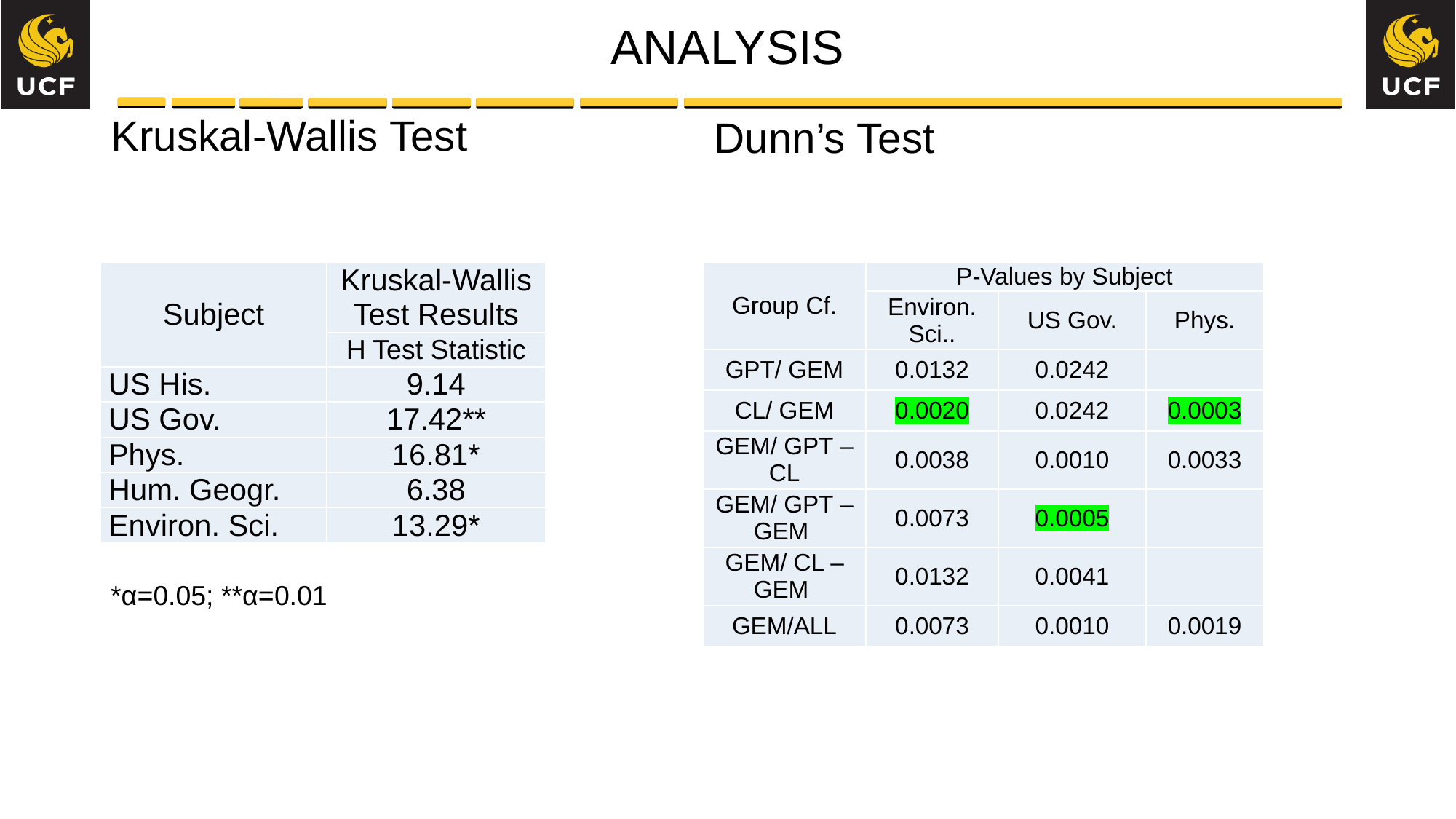

# ANALYSIS
Kruskal-Wallis Test

Dunn’s Test

| Subject | Kruskal-Wallis Test Results |
| --- | --- |
|  | H Test Statistic |
| US His. | 9.14 |
| US Gov. | 17.42\*\* |
| Phys. | 16.81\* |
| Hum. Geogr. | 6.38 |
| Environ. Sci. | 13.29\* |
| Group Cf. | P-Values by Subject |  |  |
| --- | --- | --- | --- |
|  | Environ. Sci.. | US Gov. | Phys. |
| GPT/ GEM | 0.0132 | 0.0242 |  |
| CL/ GEM | 0.0020 | 0.0242 | 0.0003 |
| GEM/ GPT – CL | 0.0038 | 0.0010 | 0.0033 |
| GEM/ GPT – GEM | 0.0073 | 0.0005 |  |
| GEM/ CL – GEM | 0.0132 | 0.0041 |  |
| GEM/ALL | 0.0073 | 0.0010 | 0.0019 |
*α=0.05; **α=0.01